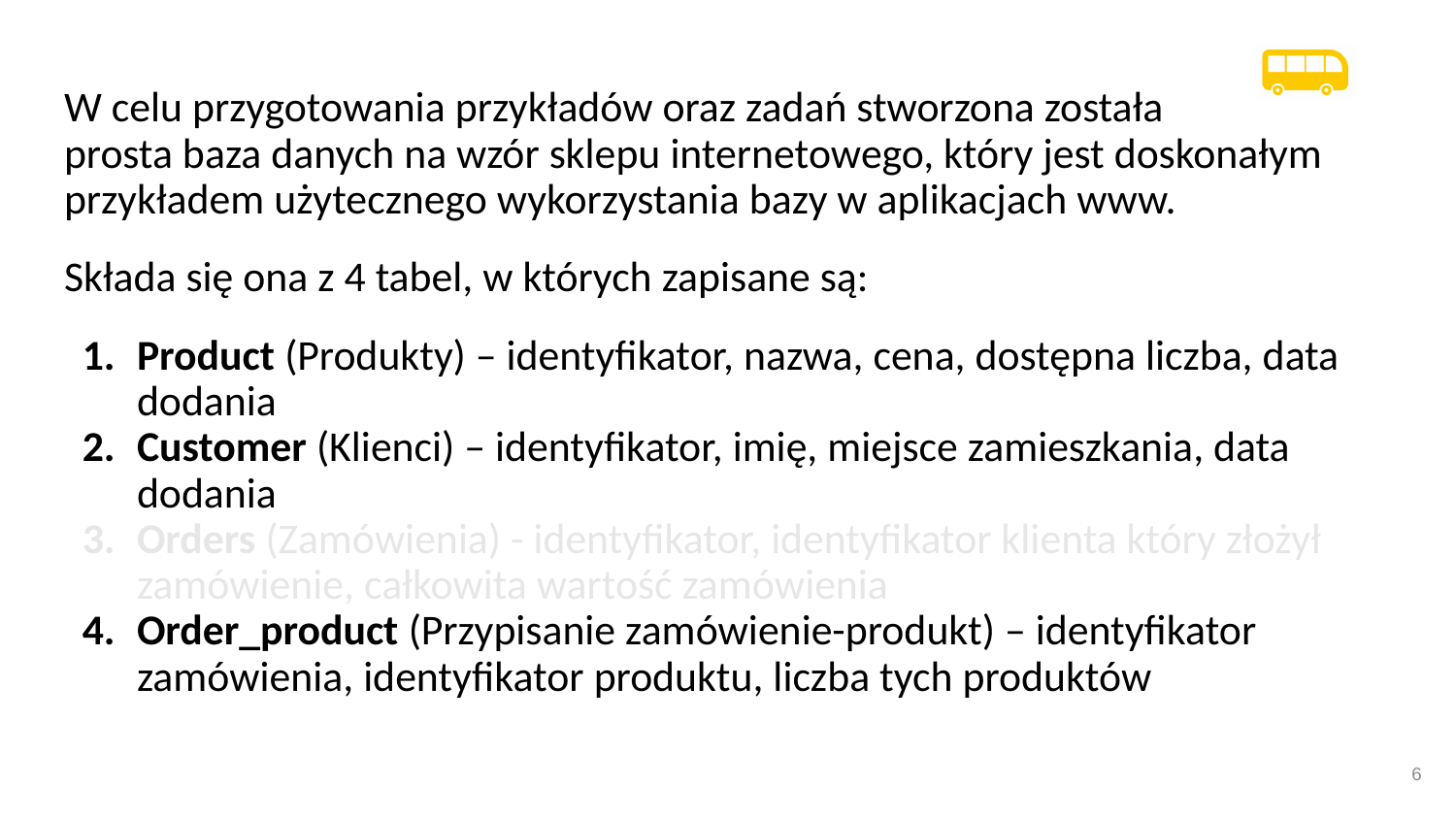

W celu przygotowania przykładów oraz zadań stworzona została
prosta baza danych na wzór sklepu internetowego, który jest doskonałym przykładem użytecznego wykorzystania bazy w aplikacjach www.
Składa się ona z 4 tabel, w których zapisane są:
Product (Produkty) – identyfikator, nazwa, cena, dostępna liczba, data dodania
Customer (Klienci) – identyfikator, imię, miejsce zamieszkania, data dodania
Orders (Zamówienia) - identyfikator, identyfikator klienta który złożył zamówienie, całkowita wartość zamówienia
Order_product (Przypisanie zamówienie-produkt) – identyfikator zamówienia, identyfikator produktu, liczba tych produktów
6